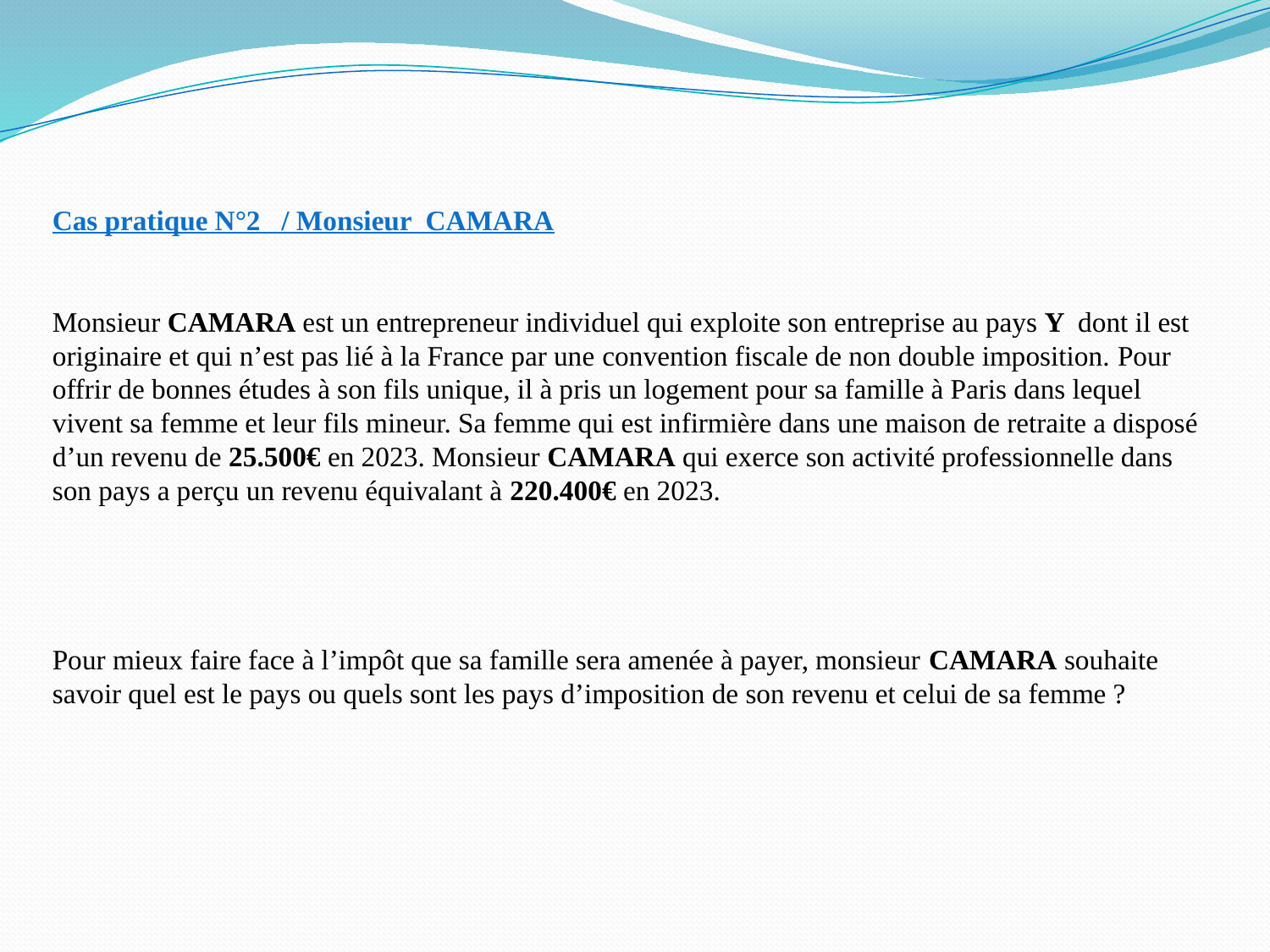

Cas pratique N°2   / Monsieur  CAMARA

Monsieur CAMARA est un entrepreneur individuel qui exploite son entreprise au pays Y  dont il est originaire et qui n’est pas lié à la France par une convention fiscale de non double imposition. Pour offrir de bonnes études à son fils unique, il à pris un logement pour sa famille à Paris dans lequel vivent sa femme et leur fils mineur. Sa femme qui est infirmière dans une maison de retraite a disposé d’un revenu de 25.500€ en 2023. Monsieur CAMARA qui exerce son activité professionnelle dans son pays a perçu un revenu équivalant à 220.400€ en 2023.

Pour mieux faire face à l’impôt que sa famille sera amenée à payer, monsieur CAMARA souhaite savoir quel est le pays ou quels sont les pays d’imposition de son revenu et celui de sa femme ?